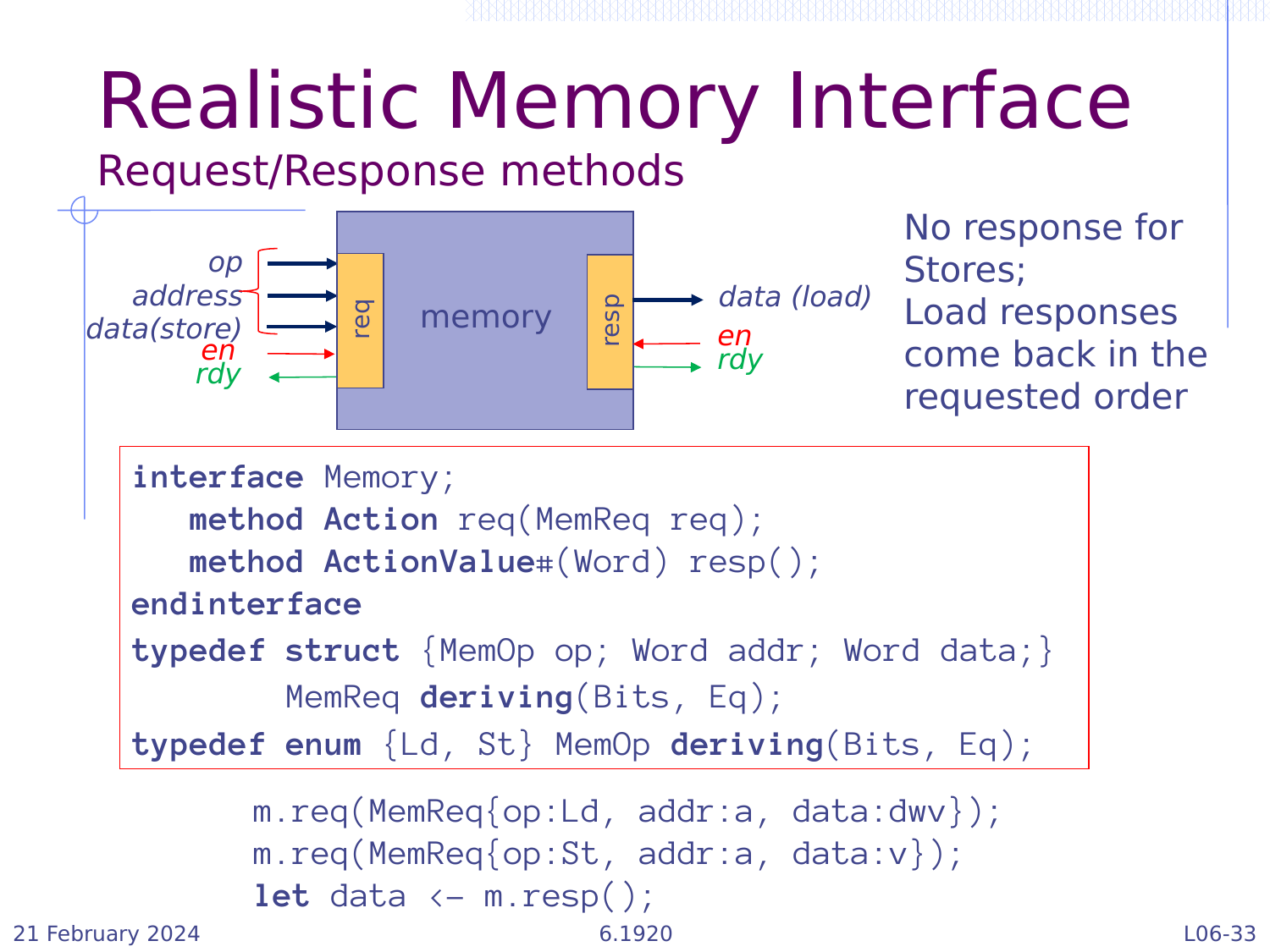

# Realistic Memory Interface Request/Response methods
No response for Stores;
Load responses come back in the requested order

memory
req
resp
op
address
data(store)

data (load)
en
rdy
en
rdy
interface Memory;
   method Action req(MemReq req);
   method ActionValue#(Word) resp();
endinterface
typedef struct {MemOp op; Word addr; Word data;}
        MemReq deriving(Bits, Eq);
typedef enum {Ld, St} MemOp deriving(Bits, Eq);
m.req(MemReq{op:Ld, addr:a, data:dwv});
m.req(MemReq{op:St, addr:a, data:v});
let data <- m.resp();
21 February 2024
6.1920
L06-33